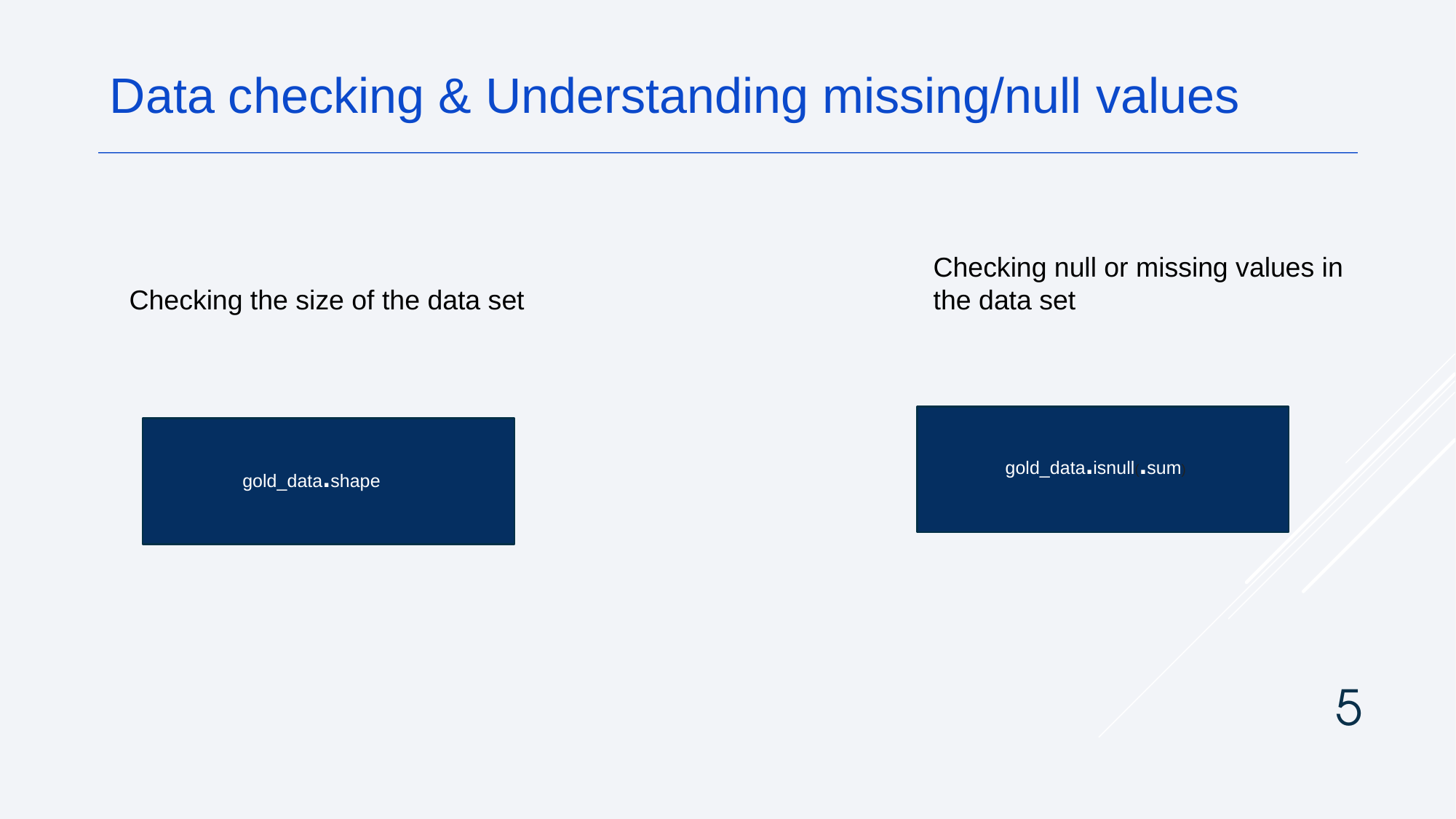

Data checking & Understanding missing/null values

Checking null or missing values in the data set
Checking the size of the data set

gold_data.isnull(.sum)
gold_data.shape
5